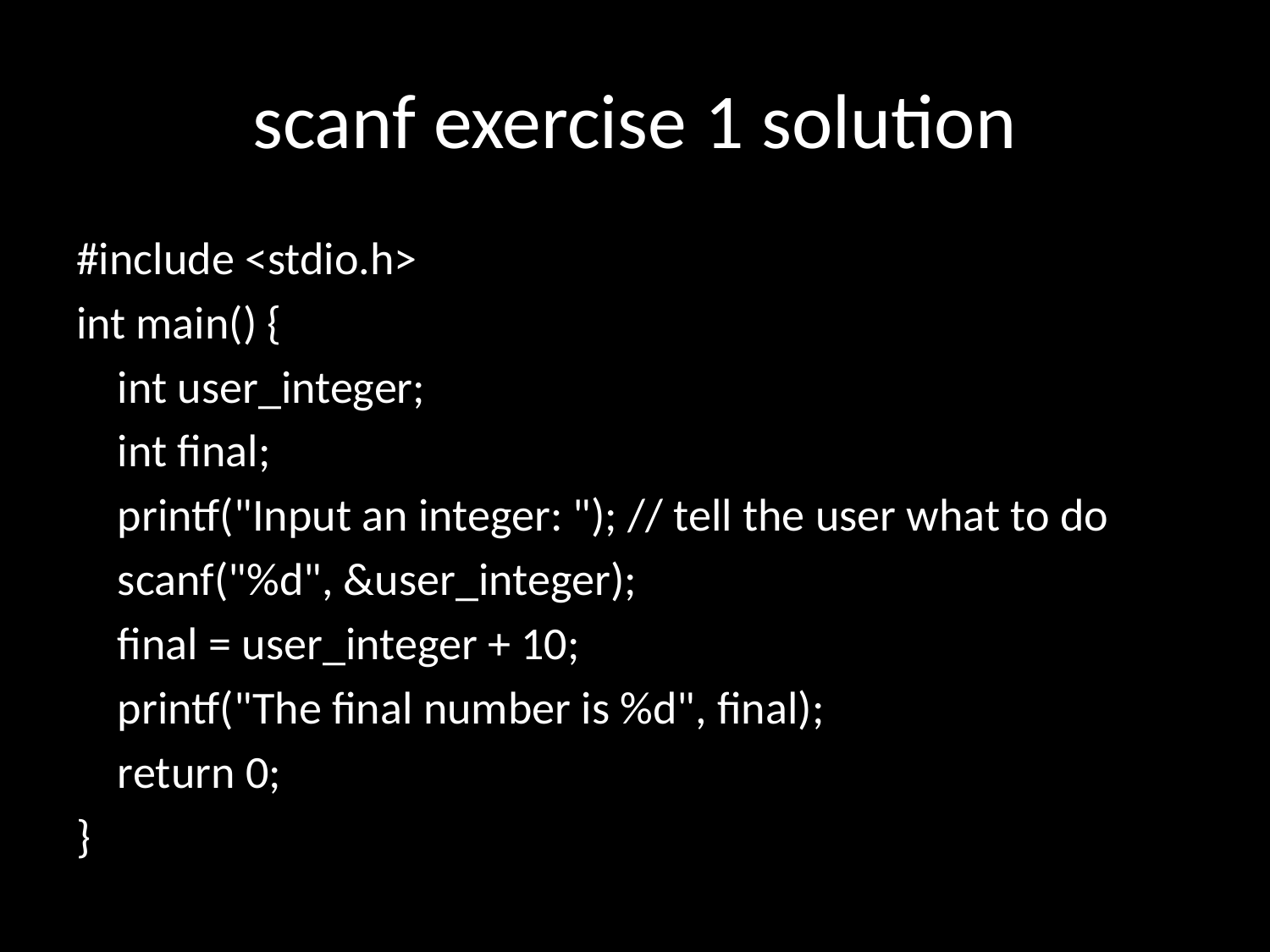

# scanf exercise 1 solution
#include <stdio.h>
int main() {
    int user_integer;
    int final;
    printf("Input an integer: "); // tell the user what to do
    scanf("%d", &user_integer);
    final = user_integer + 10;
    printf("The final number is %d", final);
    return 0;
}